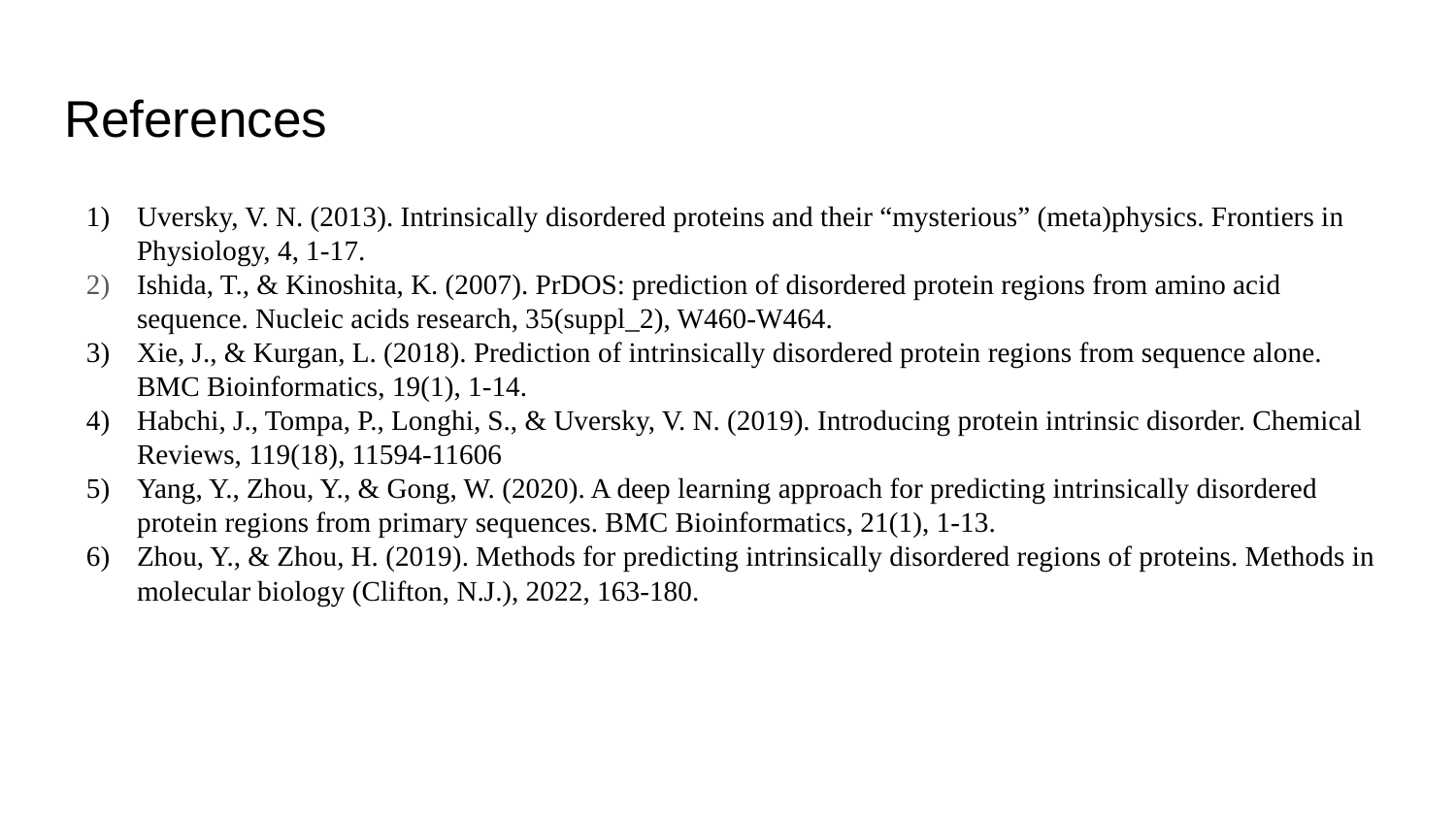

# References
Uversky, V. N. (2013). Intrinsically disordered proteins and their “mysterious” (meta)physics. Frontiers in Physiology, 4, 1-17.
Ishida, T., & Kinoshita, K. (2007). PrDOS: prediction of disordered protein regions from amino acid sequence. Nucleic acids research, 35(suppl_2), W460-W464.
Xie, J., & Kurgan, L. (2018). Prediction of intrinsically disordered protein regions from sequence alone. BMC Bioinformatics, 19(1), 1-14.
Habchi, J., Tompa, P., Longhi, S., & Uversky, V. N. (2019). Introducing protein intrinsic disorder. Chemical Reviews, 119(18), 11594-11606
Yang, Y., Zhou, Y., & Gong, W. (2020). A deep learning approach for predicting intrinsically disordered protein regions from primary sequences. BMC Bioinformatics, 21(1), 1-13.
Zhou, Y., & Zhou, H. (2019). Methods for predicting intrinsically disordered regions of proteins. Methods in molecular biology (Clifton, N.J.), 2022, 163-180.